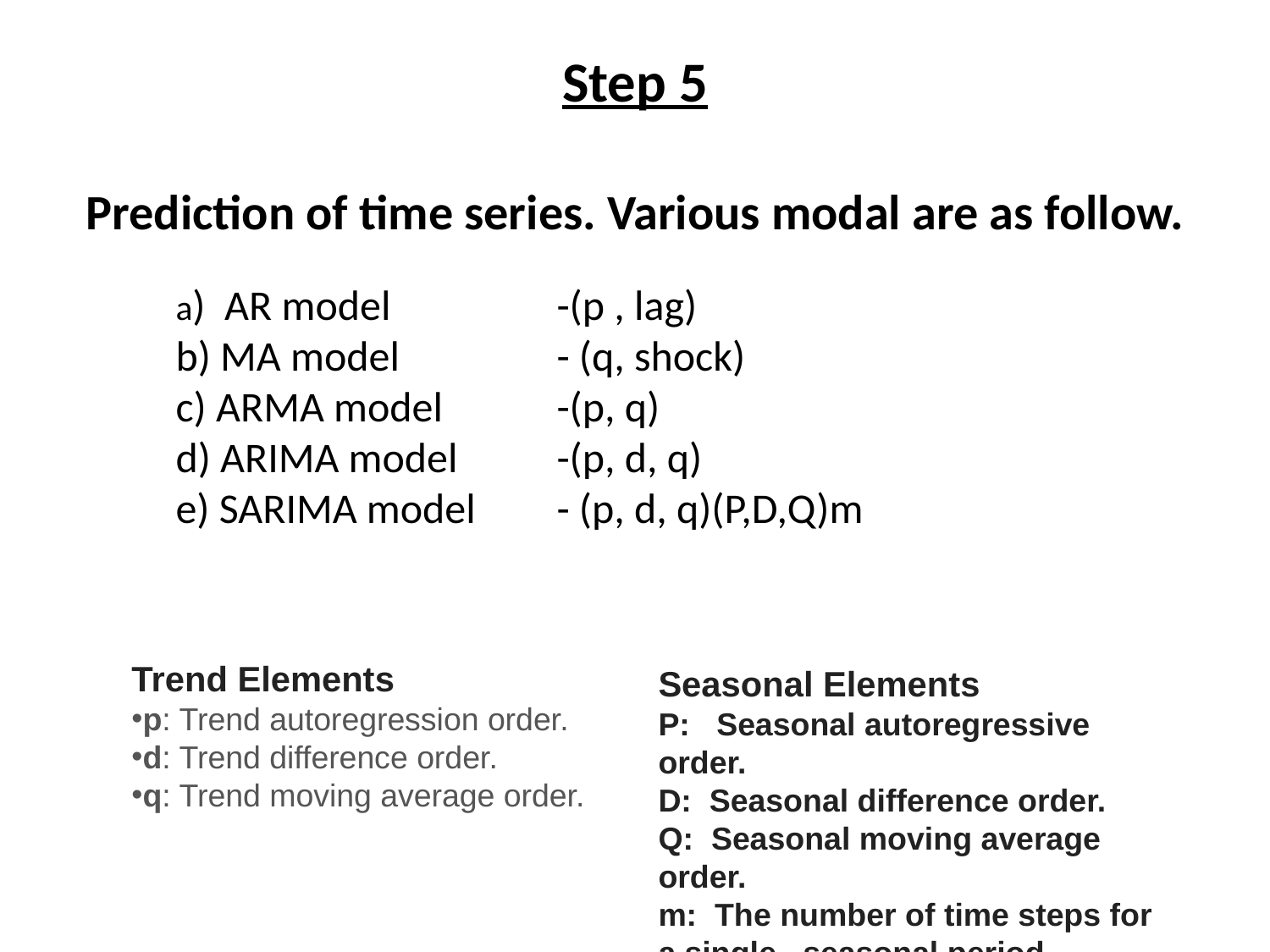

Step 5

Prediction of time series. Various modal are as follow.

	a)  AR model		-(p , lag)
	b) MA model		- (q, shock)
	c) ARMA model	-(p, q)
	d) ARIMA model	-(p, d, q)
	e) SARIMA model	- (p, d, q)(P,D,Q)m

Trend Elements
p: Trend autoregression order.
d: Trend difference order.
q: Trend moving average order.

Seasonal Elements
P:   Seasonal autoregressive order.
D:  Seasonal difference order.
Q:  Seasonal moving average order.
m:  The number of time steps for a single   seasonal period.